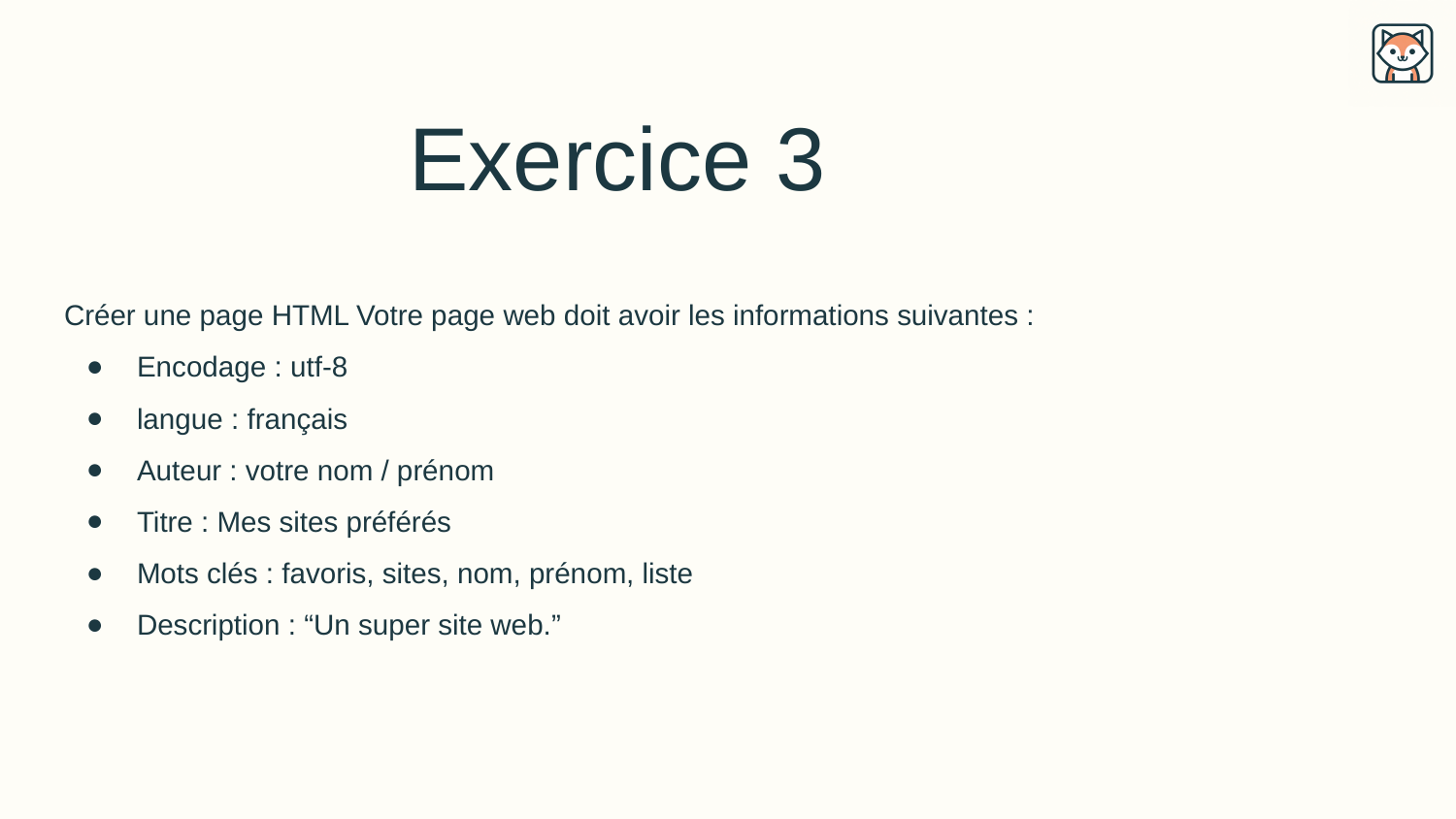

# Exercice 3
Créer une page HTML Votre page web doit avoir les informations suivantes :
Encodage : utf-8
langue : français
Auteur : votre nom / prénom
Titre : Mes sites préférés
Mots clés : favoris, sites, nom, prénom, liste
Description : “Un super site web.”